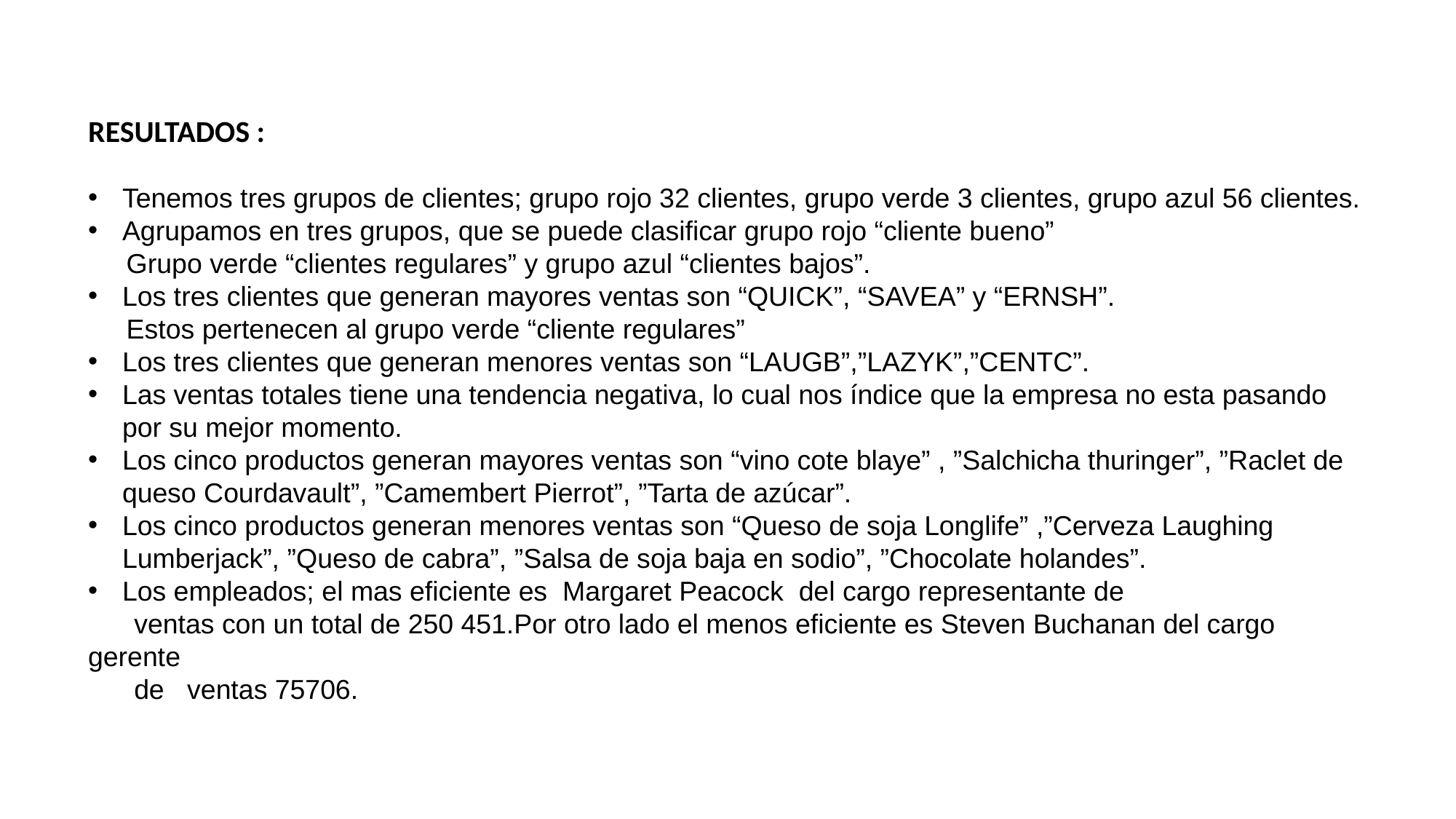

RESULTADOS :

Tenemos tres grupos de clientes; grupo rojo 32 clientes, grupo verde 3 clientes, grupo azul 56 clientes.
Agrupamos en tres grupos, que se puede clasificar grupo rojo “cliente bueno”
     Grupo verde “clientes regulares” y grupo azul “clientes bajos”.
Los tres clientes que generan mayores ventas son “QUICK”, “SAVEA” y “ERNSH”.
     Estos pertenecen al grupo verde “cliente regulares”
Los tres clientes que generan menores ventas son “LAUGB”,”LAZYK”,”CENTC”.
Las ventas totales tiene una tendencia negativa, lo cual nos índice que la empresa no esta pasando por su mejor momento.
Los cinco productos generan mayores ventas son “vino cote blaye” , ”Salchicha thuringer”, ”Raclet de queso Courdavault”, ”Camembert Pierrot”, ”Tarta de azúcar”.
Los cinco productos generan menores ventas son “Queso de soja Longlife” ,”Cerveza Laughing Lumberjack”, ”Queso de cabra”, ”Salsa de soja baja en sodio”, ”Chocolate holandes”.
Los empleados; el mas eficiente es  Margaret Peacock  del cargo representante de
      ventas con un total de 250 451.Por otro lado el menos eficiente es Steven Buchanan del cargo gerente
      de   ventas 75706.